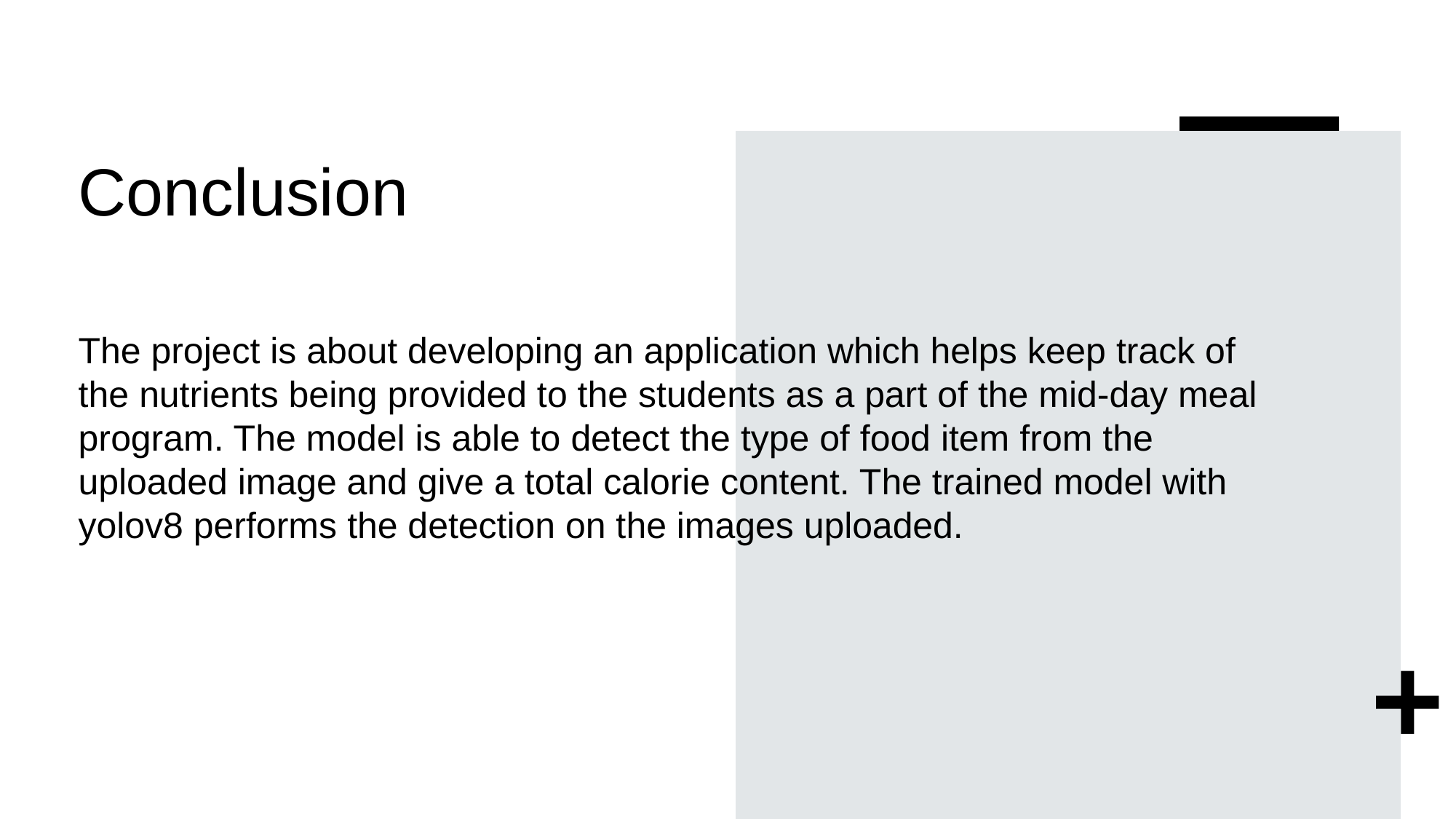

# Conclusion
The project is about developing an application which helps keep track of the nutrients being provided to the students as a part of the mid-day meal program. The model is able to detect the type of food item from the uploaded image and give a total calorie content. The trained model with yolov8 performs the detection on the images uploaded.